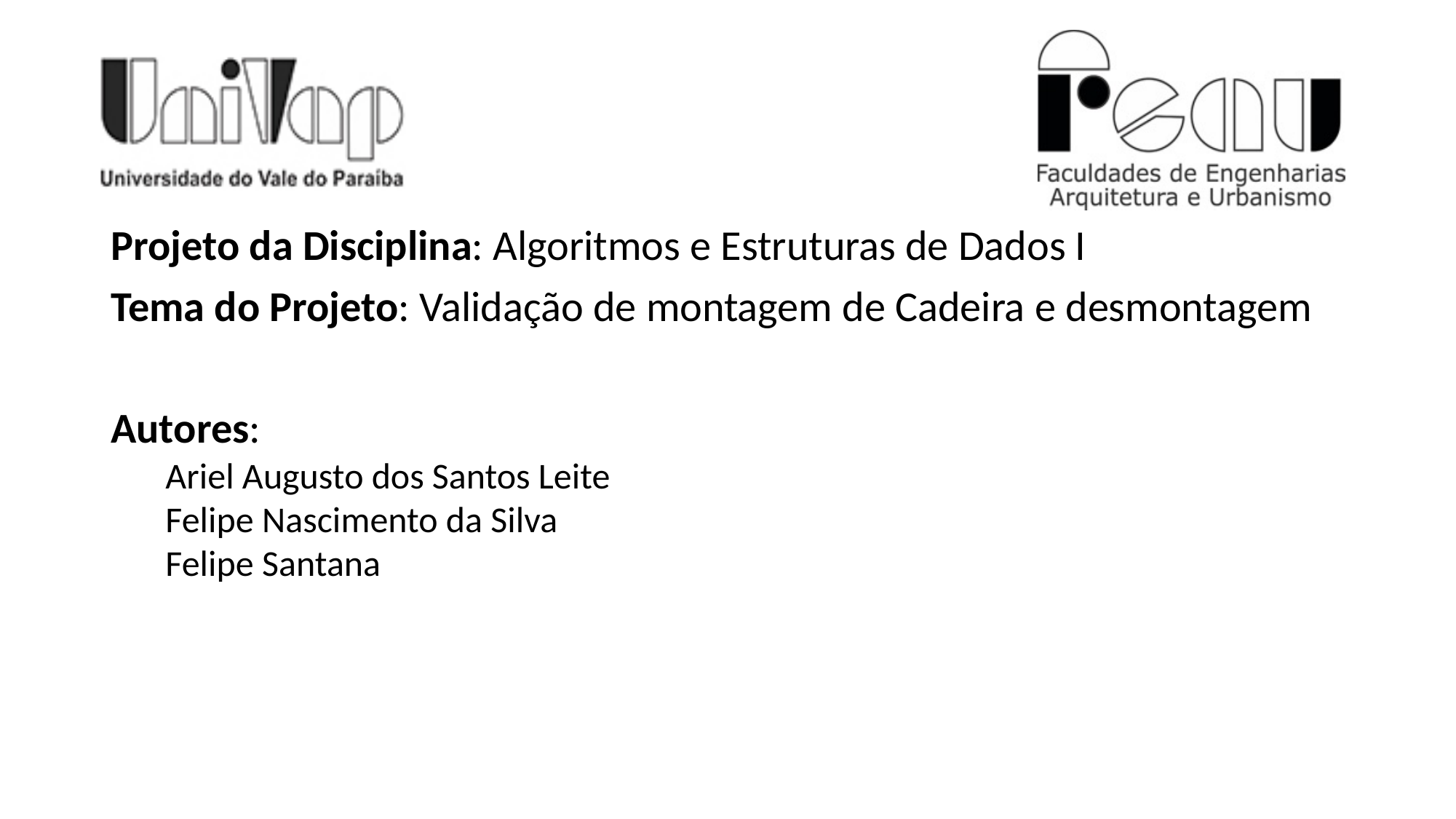

Projeto da Disciplina: Algoritmos e Estruturas de Dados I
Tema do Projeto: Validação de montagem de Cadeira e desmontagem

Autores:
Ariel Augusto dos Santos Leite
Felipe Nascimento da Silva
Felipe Santana